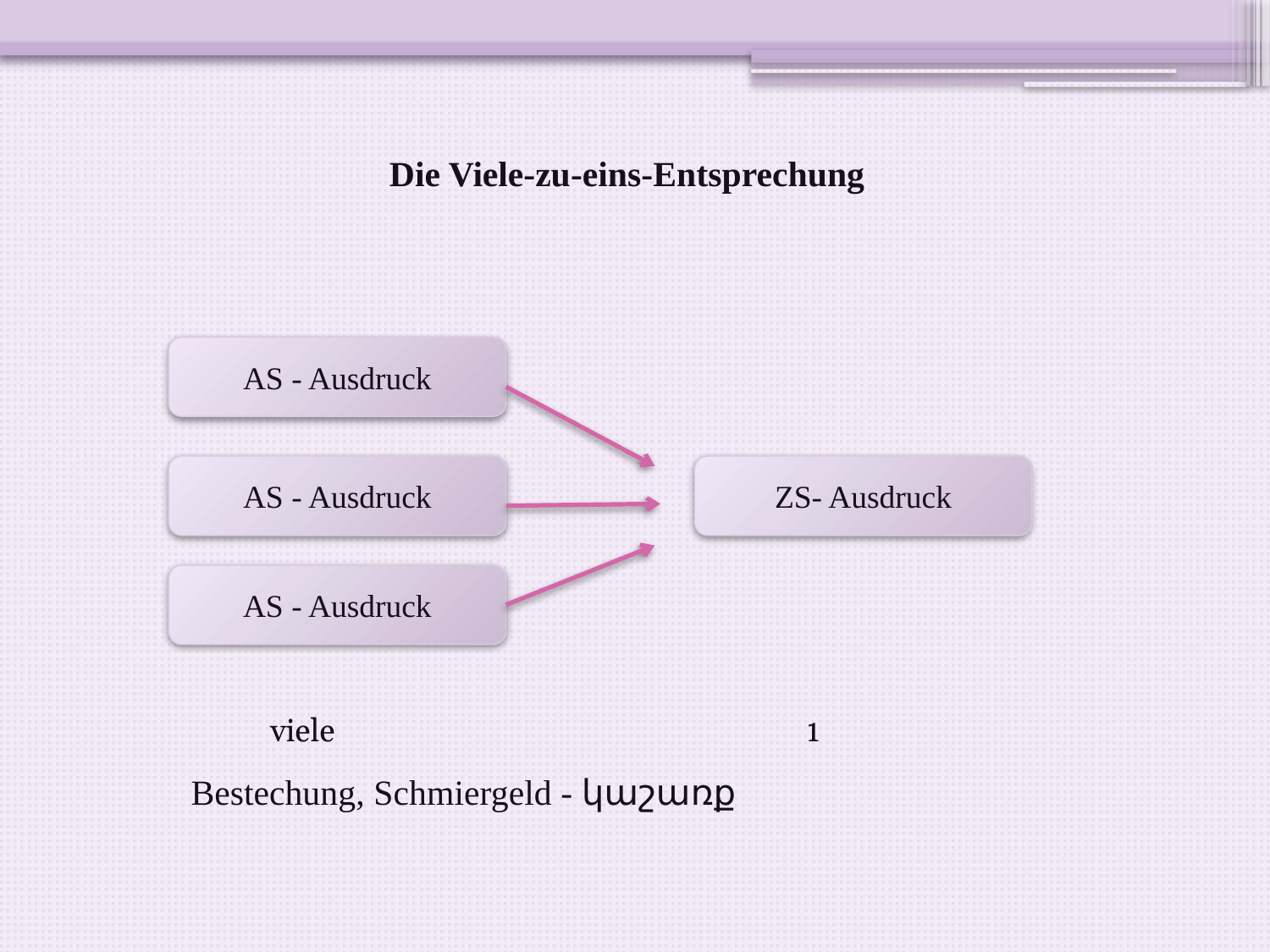

# Die Viele-zu-eins-Entsprechung
AS - Ausdruck
AS - Ausdruck
ZS- Ausdruck
AS - Ausdruck
viele
1
Bestechung, Schmiergeld - կաշառք